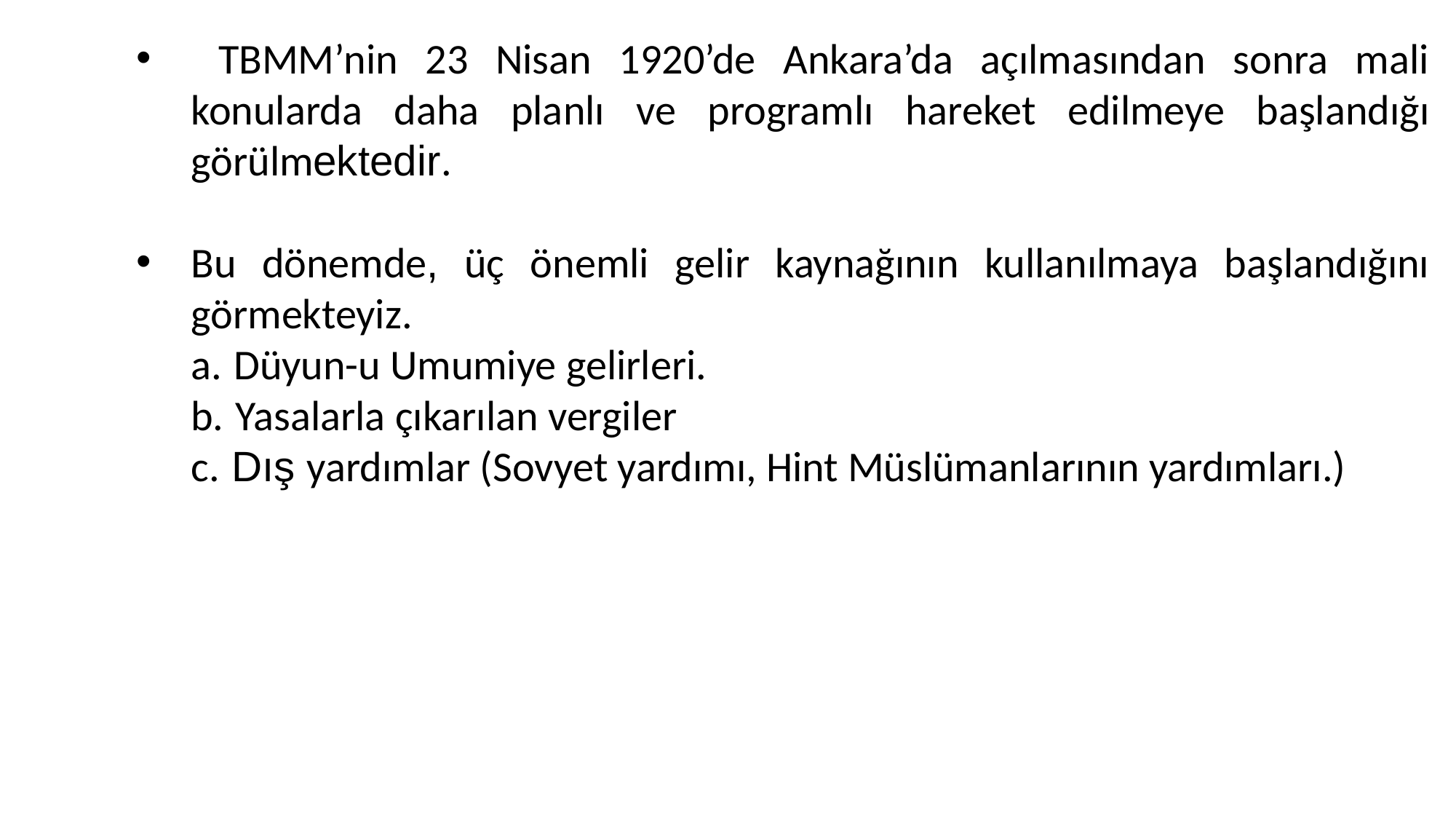

TBMM’nin 23 Nisan 1920’de Ankara’da açılmasından sonra mali konularda daha planlı ve programlı hareket edilmeye başlandığı görülmektedir.

Bu dönemde, üç önemli gelir kaynağının kullanılmaya başlandığını görmekteyiz.
	a. Düyun-u Umumiye gelirleri.
	b. Yasalarla çıkarılan vergiler
	c. Dış yardımlar (Sovyet yardımı, Hint Müslümanlarının yardımları.)